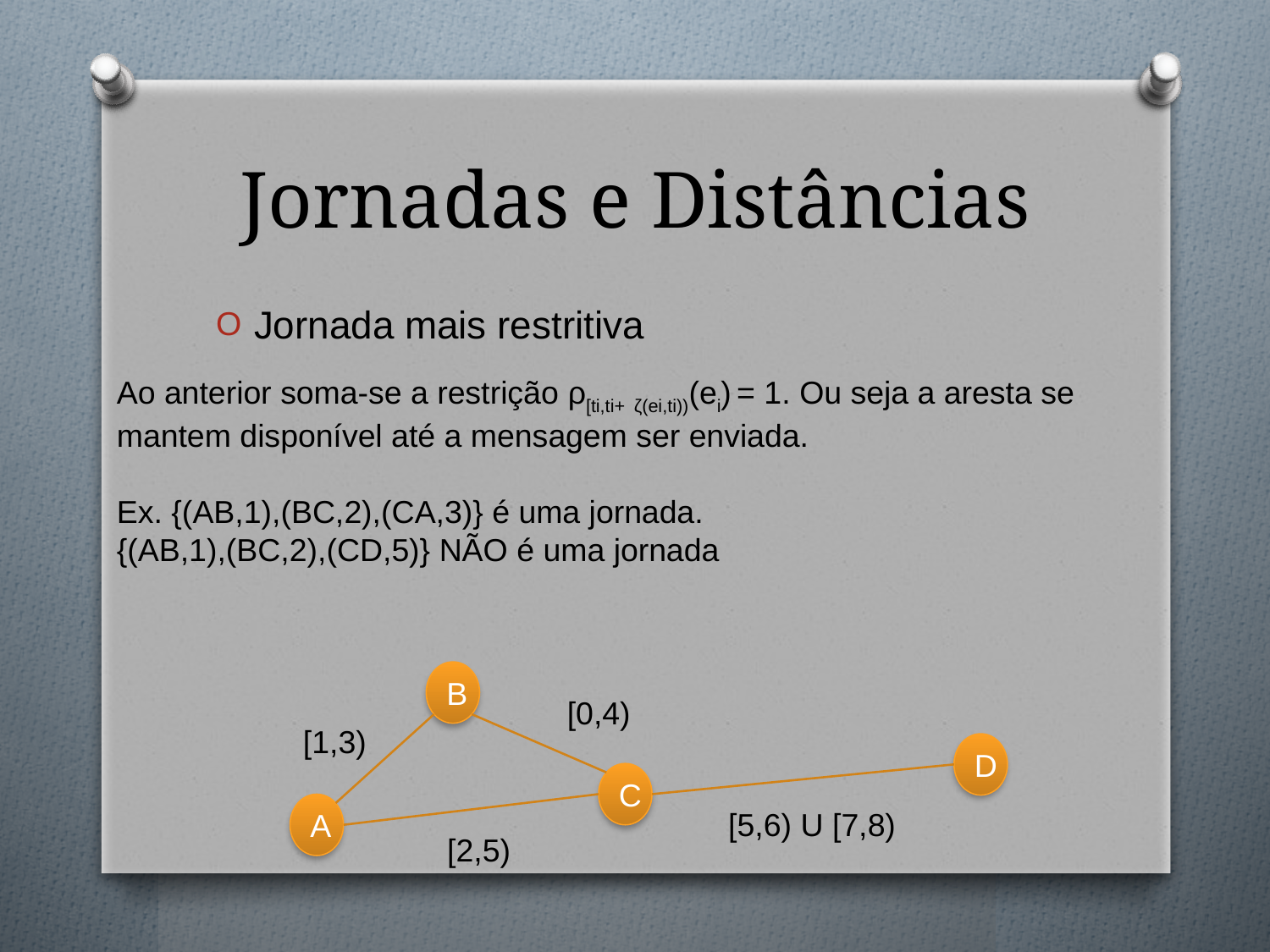

# Jornadas e Distâncias
Jornada mais restritiva

Ao anterior soma-se a restrição ρ[ti,ti+ ζ(ei,ti))(ei) = 1. Ou seja a aresta se mantem disponível até a mensagem ser enviada.

Ex. {(AB,1),(BC,2),(CA,3)} é uma jornada.
{(AB,1),(BC,2),(CD,5)} NÃO é uma jornada

B
[0,4)
[1,3)
D
C
A
[5,6) U [7,8)
[2,5)